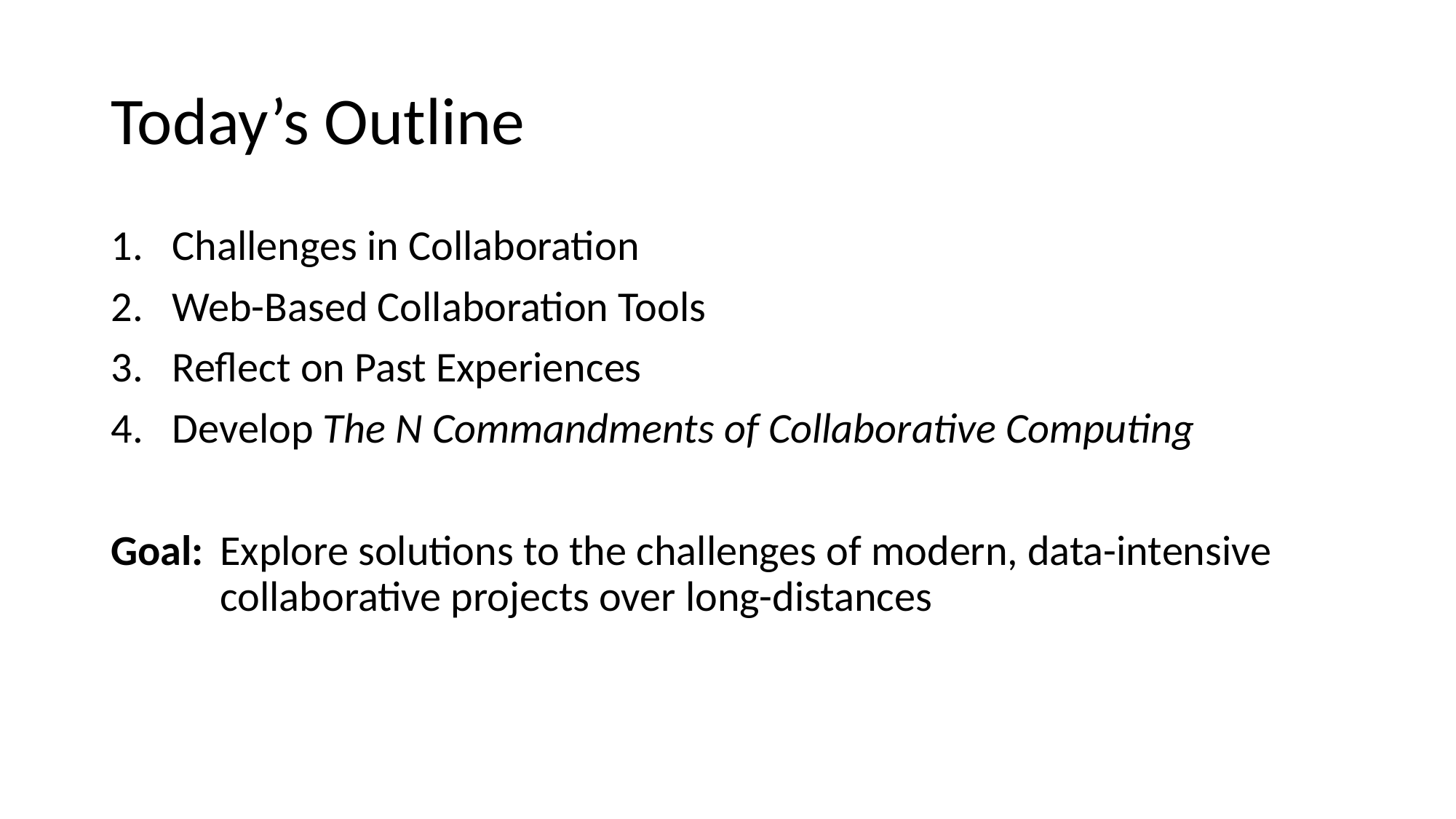

# Today’s Outline
Challenges in Collaboration
Web-Based Collaboration Tools
Reflect on Past Experiences
Develop The N Commandments of Collaborative Computing

Goal:	Explore solutions to the challenges of modern, data-intensive collaborative projects over long-distances